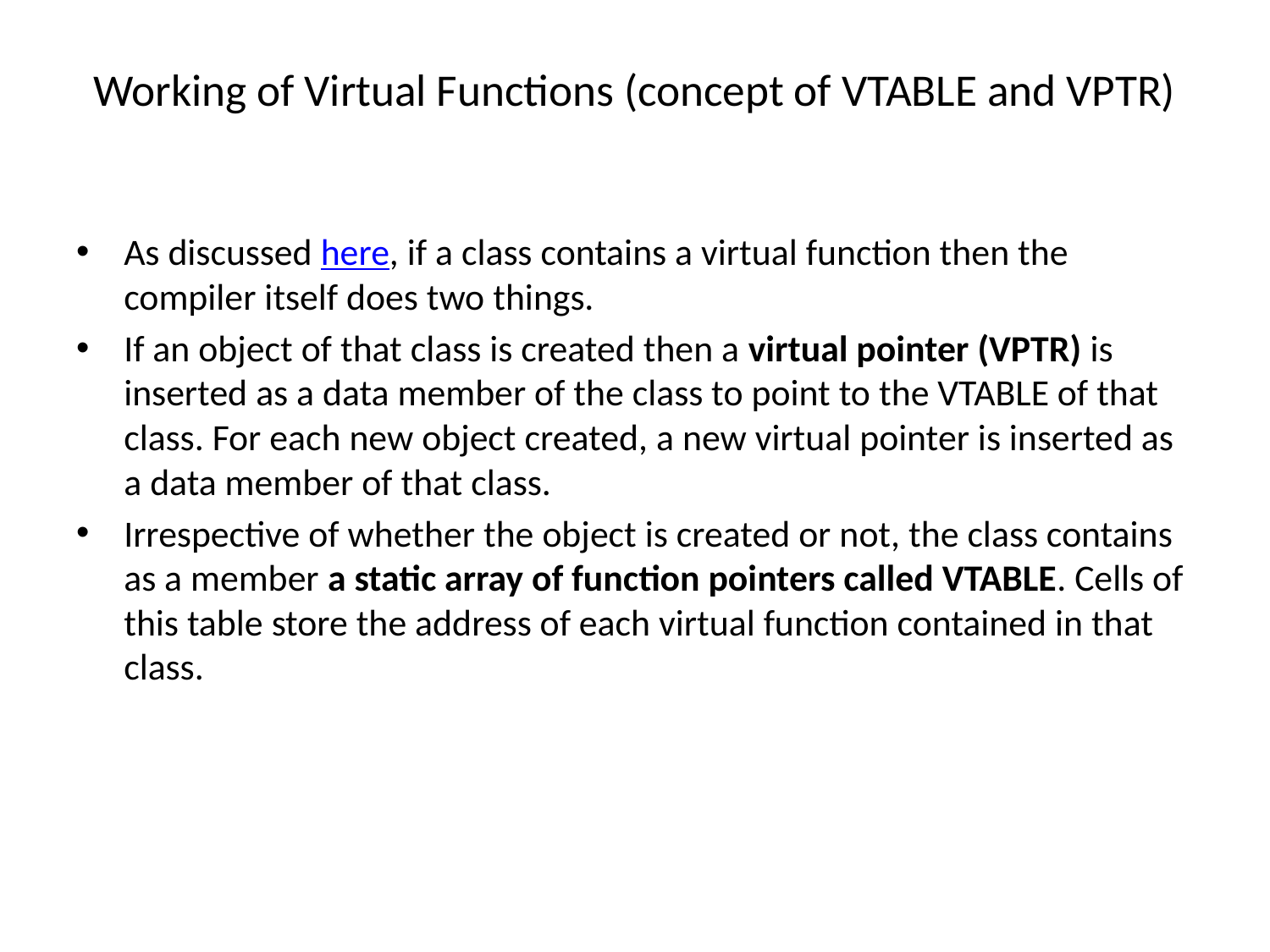

# Working of Virtual Functions (concept of VTABLE and VPTR)
As discussed here, if a class contains a virtual function then the compiler itself does two things.
If an object of that class is created then a virtual pointer (VPTR) is inserted as a data member of the class to point to the VTABLE of that class. For each new object created, a new virtual pointer is inserted as a data member of that class.
Irrespective of whether the object is created or not, the class contains as a member a static array of function pointers called VTABLE. Cells of this table store the address of each virtual function contained in that class.